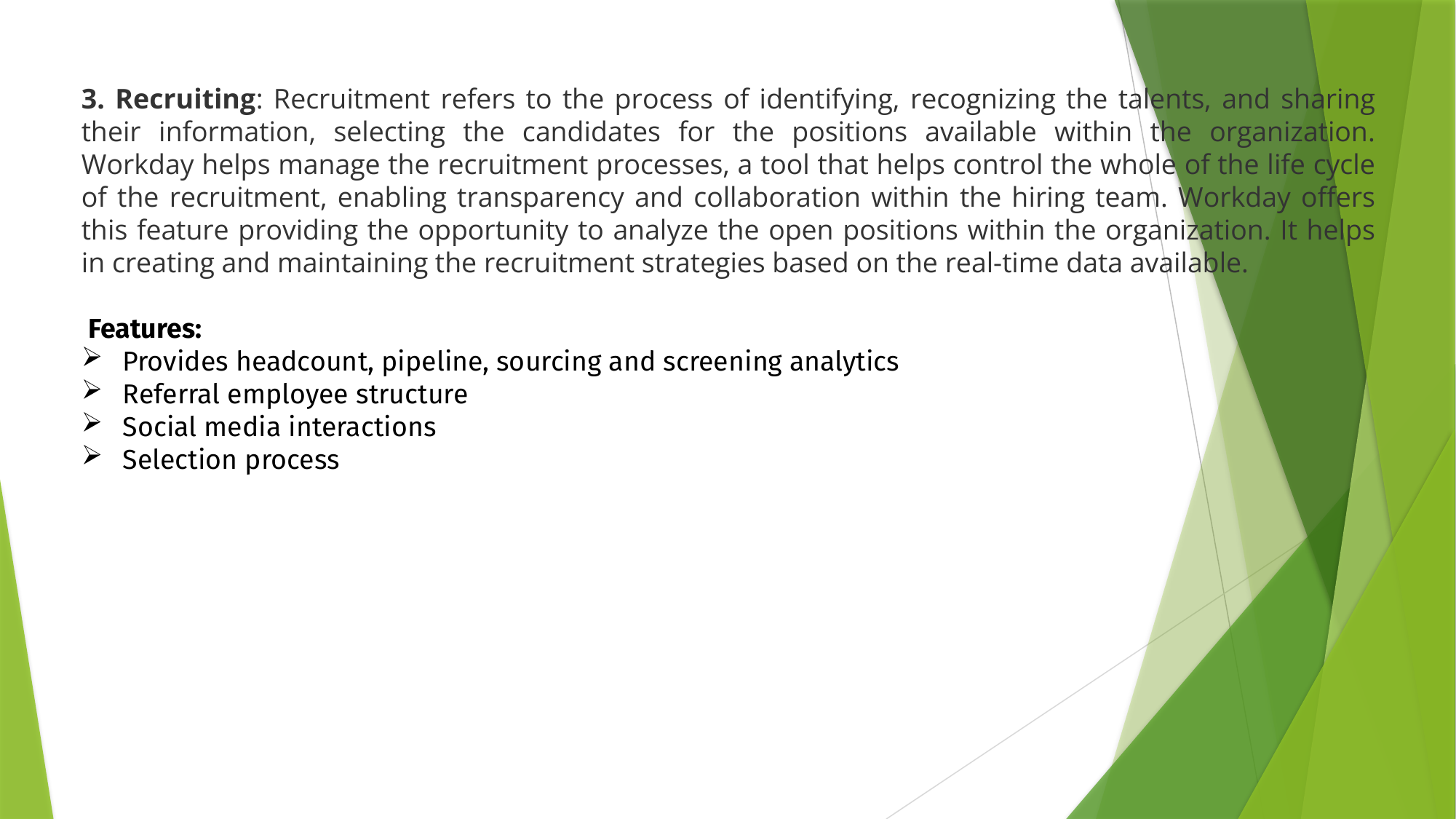

3. Recruiting: Recruitment refers to the process of identifying, recognizing the talents, and sharing their information, selecting the candidates for the positions available within the organization. Workday helps manage the recruitment processes, a tool that helps control the whole of the life cycle of the recruitment, enabling transparency and collaboration within the hiring team. Workday offers this feature providing the opportunity to analyze the open positions within the organization. It helps in creating and maintaining the recruitment strategies based on the real-time data available.

 Features:
 Provides headcount, pipeline, sourcing and screening analytics
 Referral employee structure
 Social media interactions
 Selection process